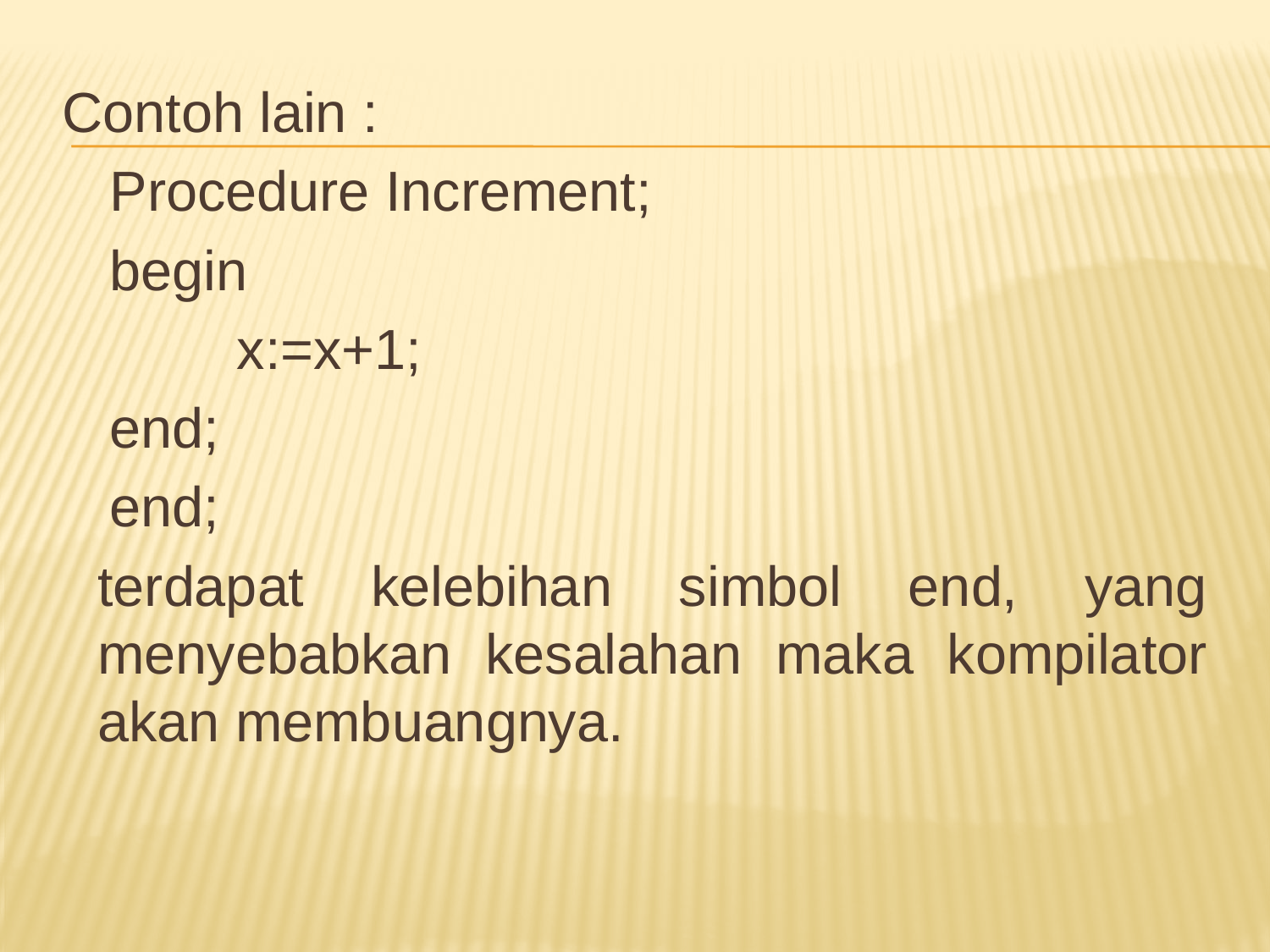

Contoh lain :
	Procedure Increment;
	begin
		x:=x+1;
	end;
	end;
terdapat kelebihan simbol end, yang menyebabkan kesalahan maka kompilator akan membuangnya.